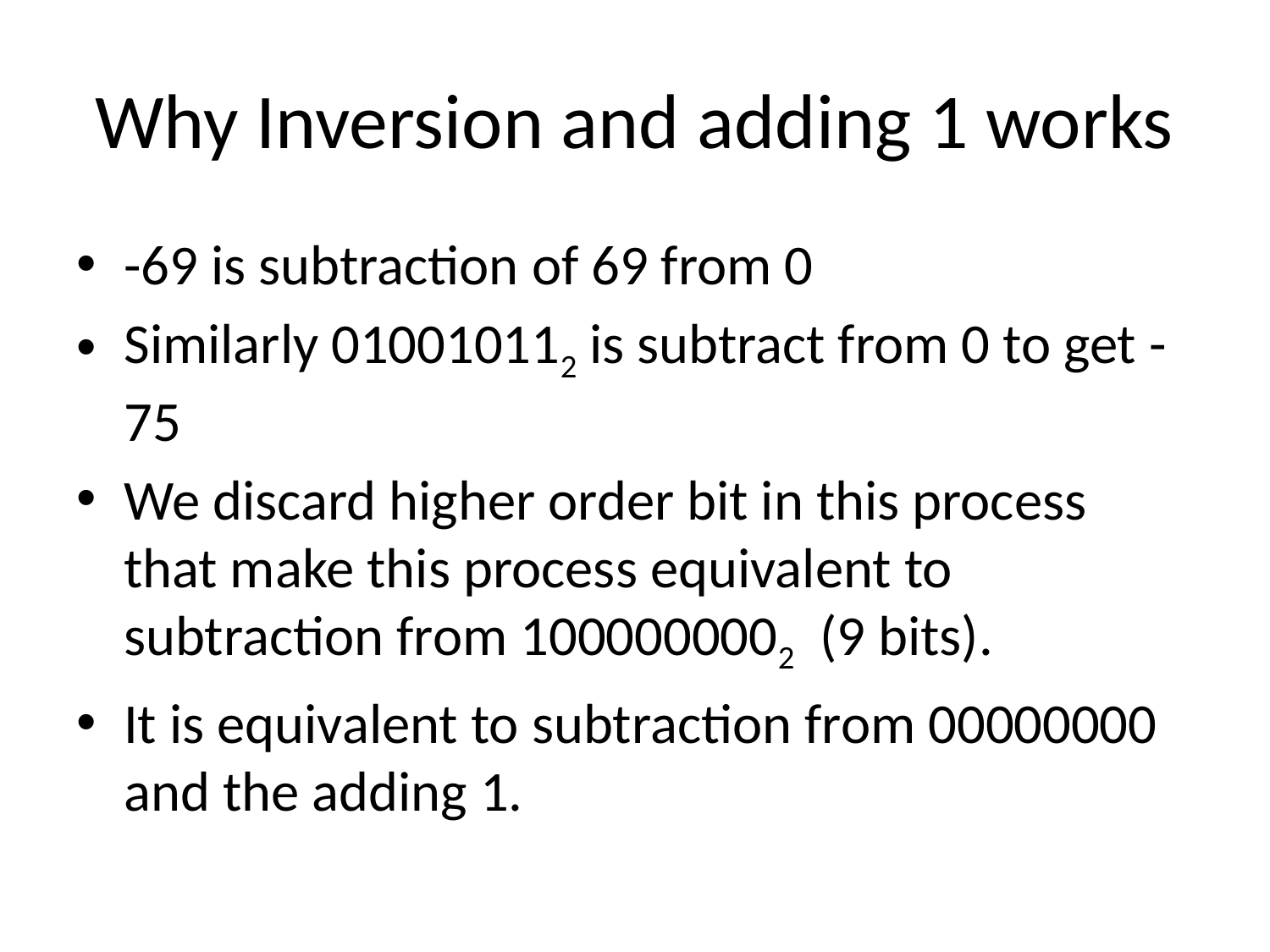

# Why Inversion and adding 1 works
-69 is subtraction of 69 from 0
Similarly 010010112 is subtract from 0 to get -75
We discard higher order bit in this process that make this process equivalent to subtraction from 1000000002  (9 bits).
It is equivalent to subtraction from 00000000 and the adding 1.